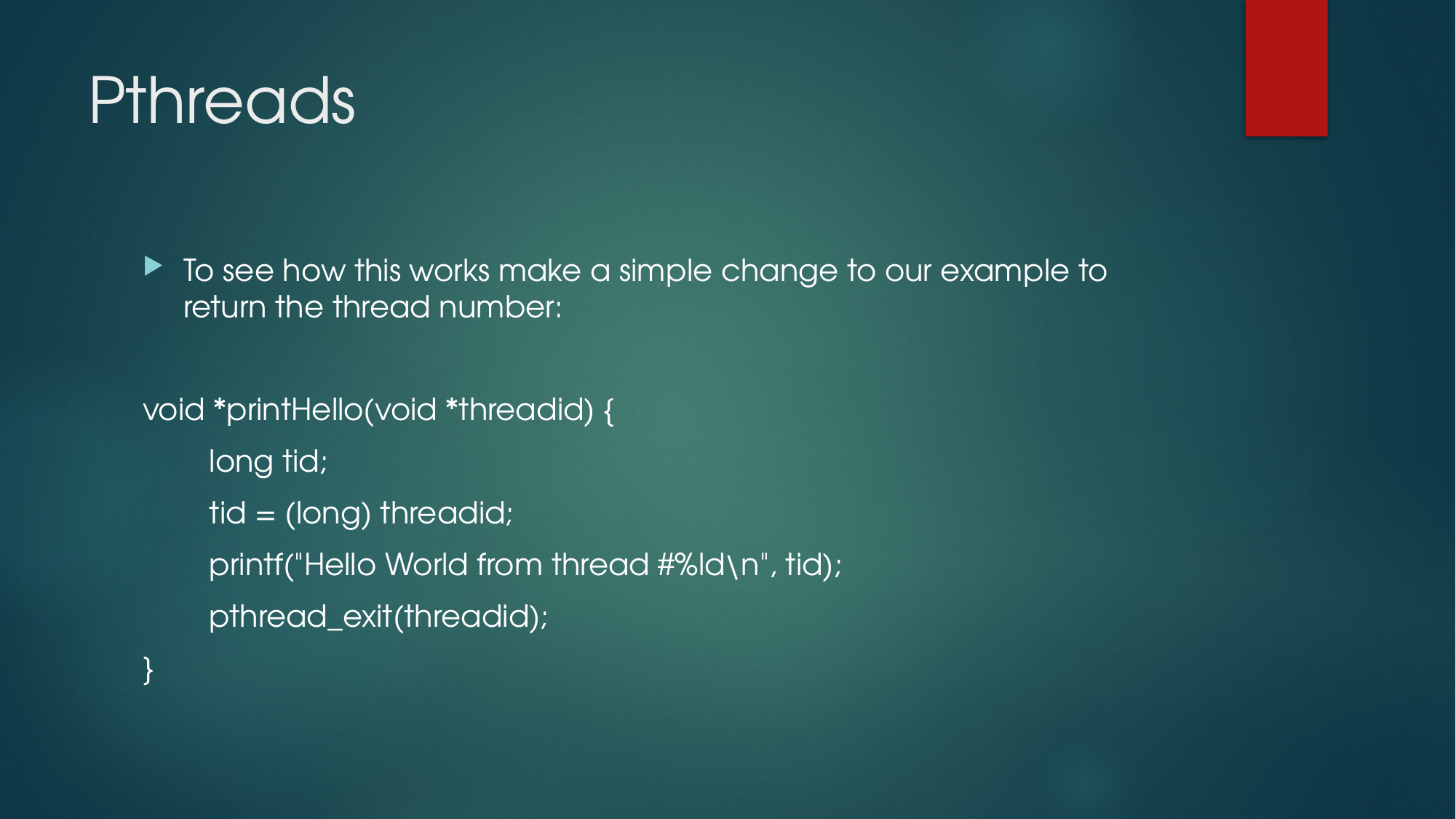

# Pthreads
To see how this works make a simple change to our example to return the thread number:

void *printHello(void *threadid) {
        long tid;
        tid = (long) threadid;
        printf("Hello World from thread #%ld\n", tid);
        pthread_exit(threadid);
}